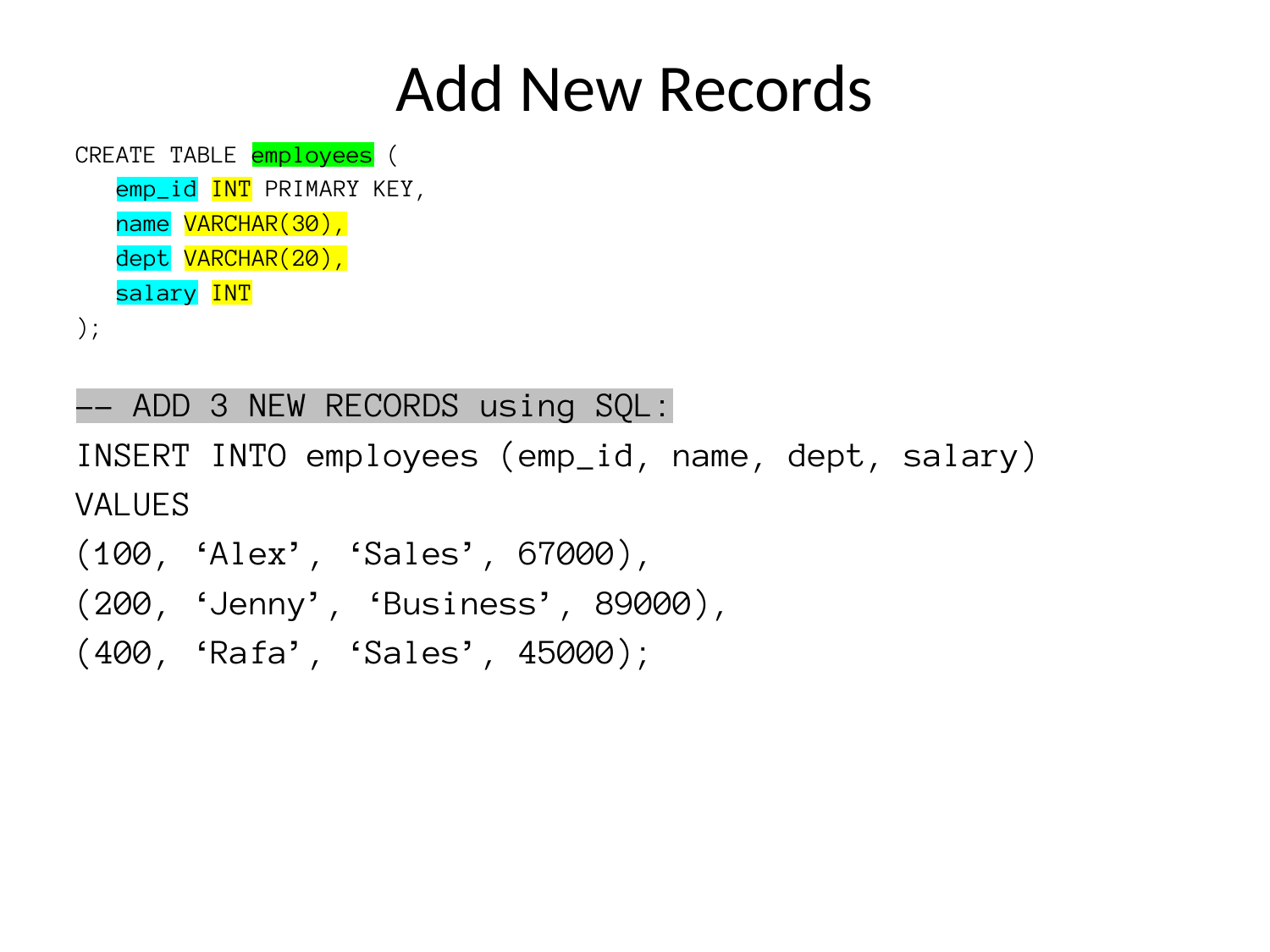

# Add New Records
CREATE TABLE employees (
   emp_id INT PRIMARY KEY,
   name VARCHAR(30),
   dept VARCHAR(20),
   salary INT
);

-- ADD 3 NEW RECORDS using SQL:
INSERT INTO employees (emp_id, name, dept, salary)
VALUES
(100, ‘Alex’, ‘Sales’, 67000),
(200, ‘Jenny’, ‘Business’, 89000),
(400, ‘Rafa’, ‘Sales’, 45000);